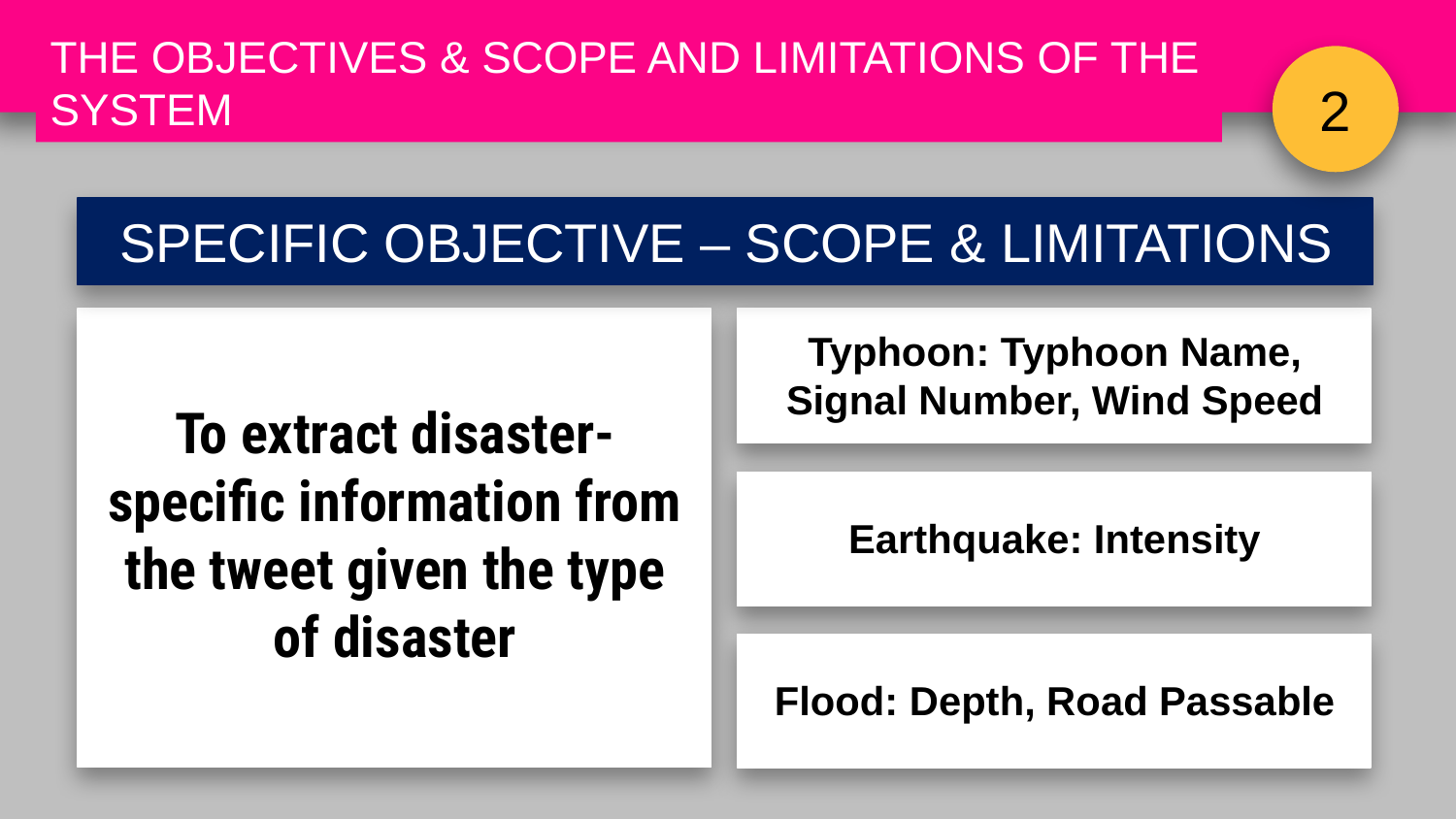

THE OBJECTIVES & SCOPE AND LIMITATIONS OF THE SYSTEM
2

SPECIFIC OBJECTIVE – SCOPE & LIMITATIONS

To extract disaster-specific information from the tweet given the type of disaster

Typhoon: Typhoon Name, Signal Number, Wind Speed

Earthquake: Intensity

Flood: Depth, Road Passable